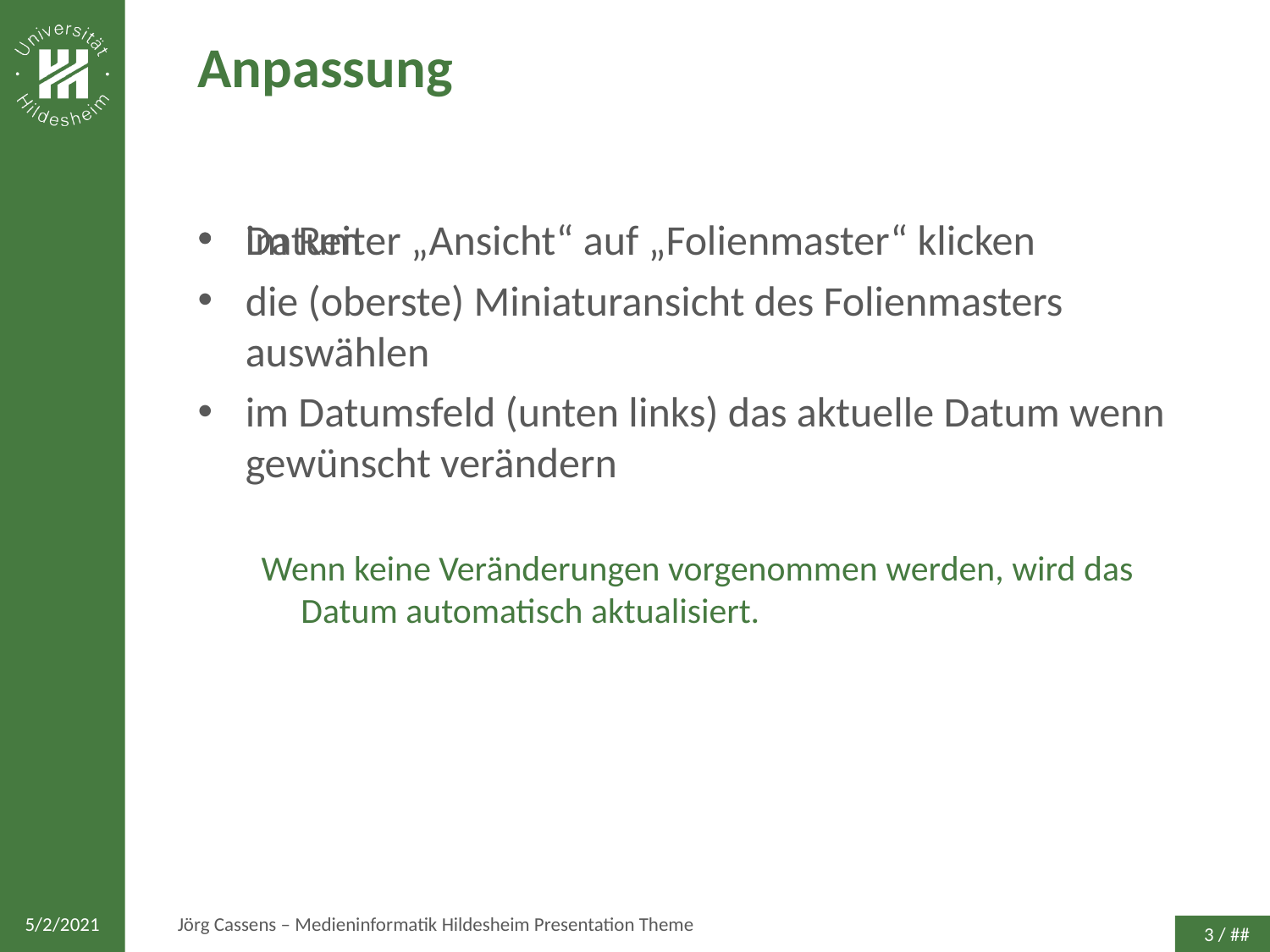

# Anpassung
Datum
im Reiter „Ansicht“ auf „Folienmaster“ klicken
die (oberste) Miniaturansicht des Folienmasters auswählen
im Datumsfeld (unten links) das aktuelle Datum wenn gewünscht verändern

Wenn keine Veränderungen vorgenommen werden, wird das Datum automatisch aktualisiert.